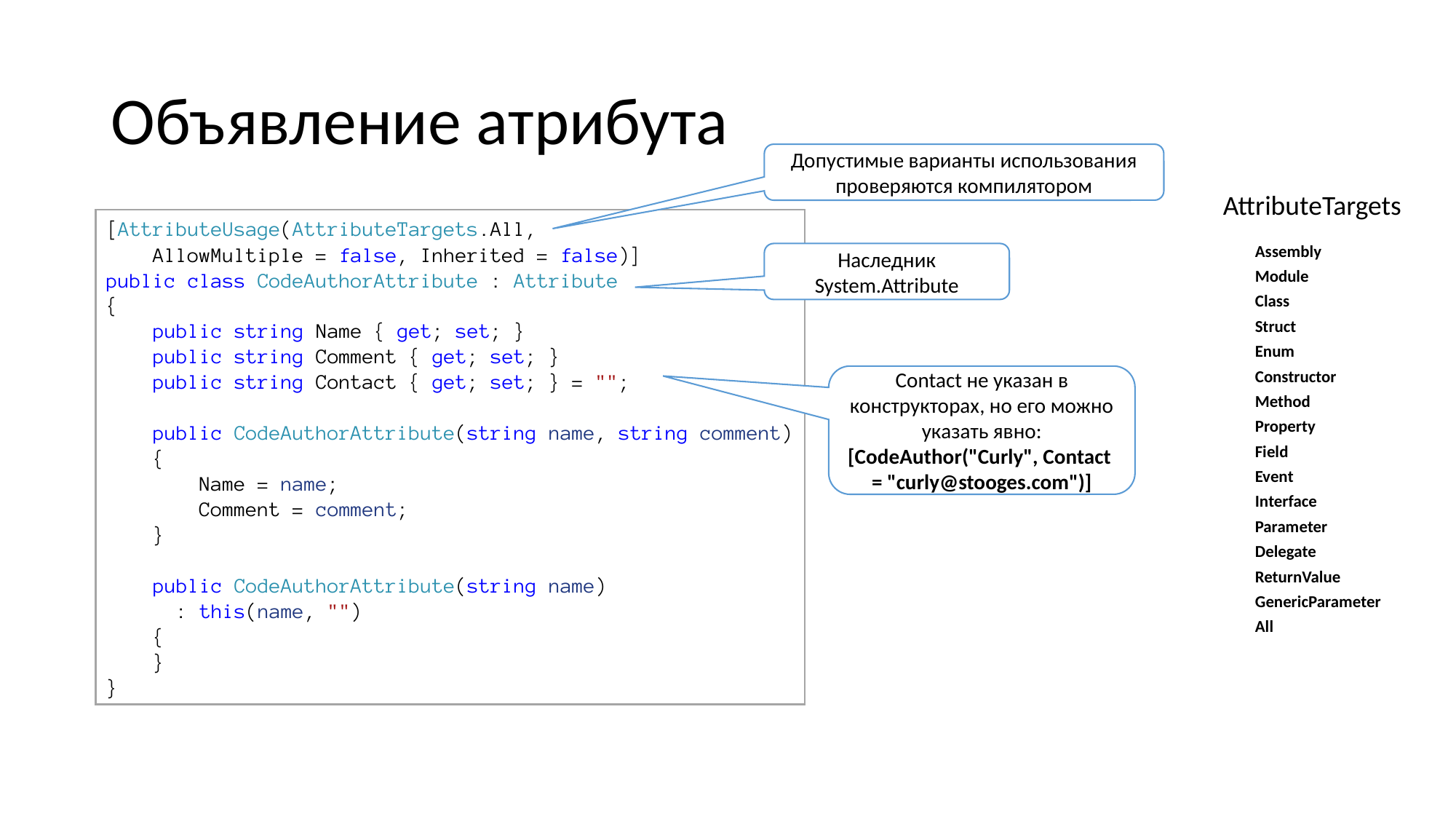

# Объявление атрибута
Допустимые варианты использования проверяются компилятором
AttributeTargets
[AttributeUsage(AttributeTargets.All, 
    AllowMultiple = false, Inherited = false)]
public class CodeAuthorAttribute : Attribute
{
    public string Name { get; set; }
    public string Comment { get; set; }
    public string Contact { get; set; } = "";
    public CodeAuthorAttribute(string name, string comment)
    {
        Name = name;
        Comment = comment;
    }
    public CodeAuthorAttribute(string name)
      : this(name, "")
    {
    }
}
Наследник System.Attribute
| Assembly |
| --- |
| Module |
| Class |
| Struct |
| Enum |
| Constructor |
| Method |
| Property |
| Field |
| Event |
| Interface |
| Parameter |
| Delegate |
| ReturnValue |
| GenericParameter |
| All |
Contact не указан в конструкторах, но его можно указать явно:
[CodeAuthor("Curly", Contact = "curly@stooges.com")]